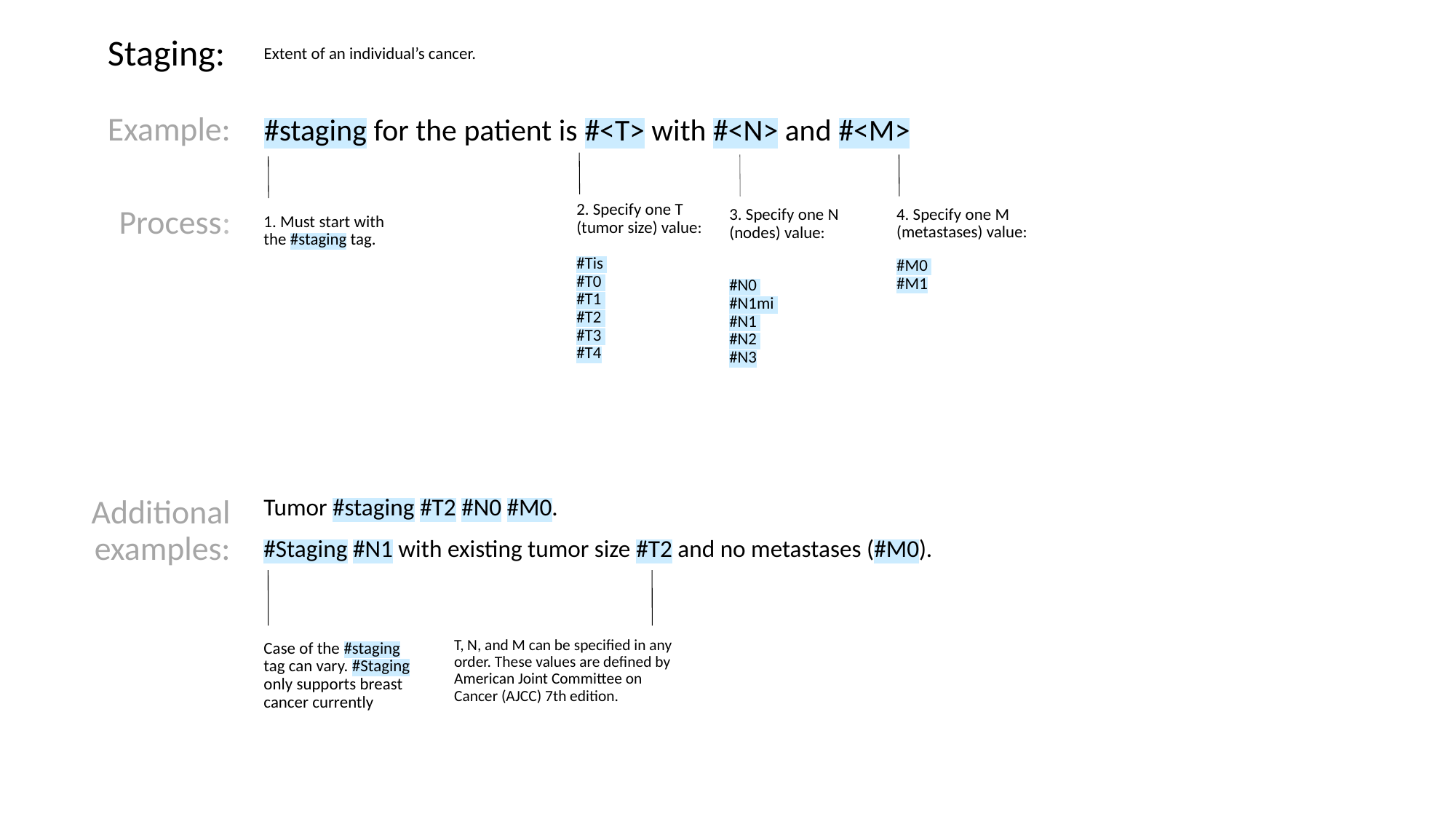

Staging:
Extent of an individual’s cancer.
Example:
#staging for the patient is #<T> with #<N> and #<M>
2. Specify one T (tumor size) value:
#Tis
#T0
#T1
#T2
#T3
#T4
Process:
4. Specify one M (metastases) value:
#M0
#M1
3. Specify one N (nodes) value:
#N0
#N1mi
#N1
#N2
#N3
1. Must start with the #staging tag.
Additional examples:
Tumor #staging #T2 #N0 #M0.
#Staging #N1 with existing tumor size #T2 and no metastases (#M0).
T, N, and M can be speciﬁed in any order. These values are deﬁned by American Joint Committee on Cancer (AJCC) 7th edition.
Case of the #staging tag can vary. #Staging only supports breast cancer currently